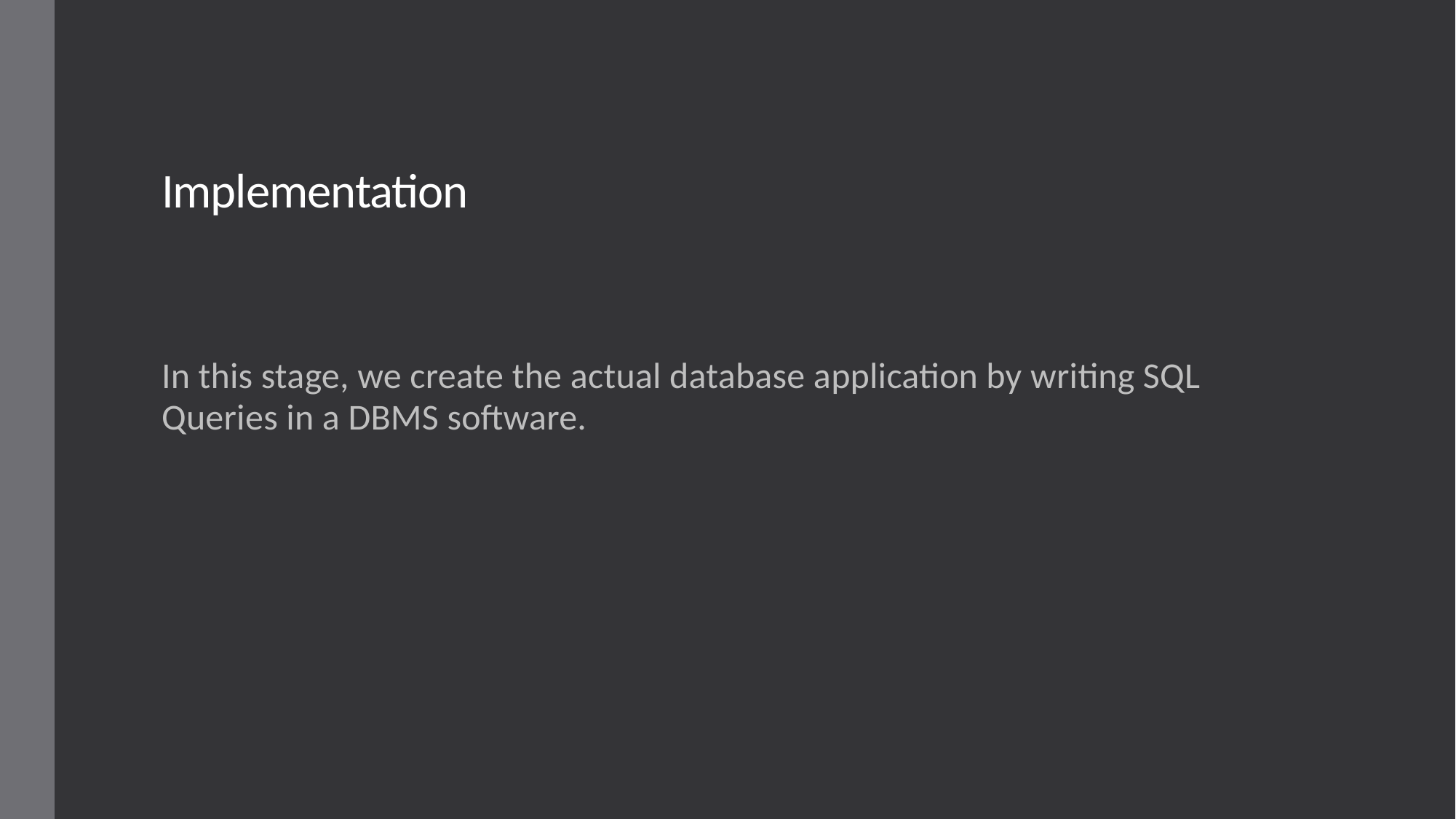

# Implementation
In this stage, we create the actual database application by writing SQL Queries in a DBMS software.